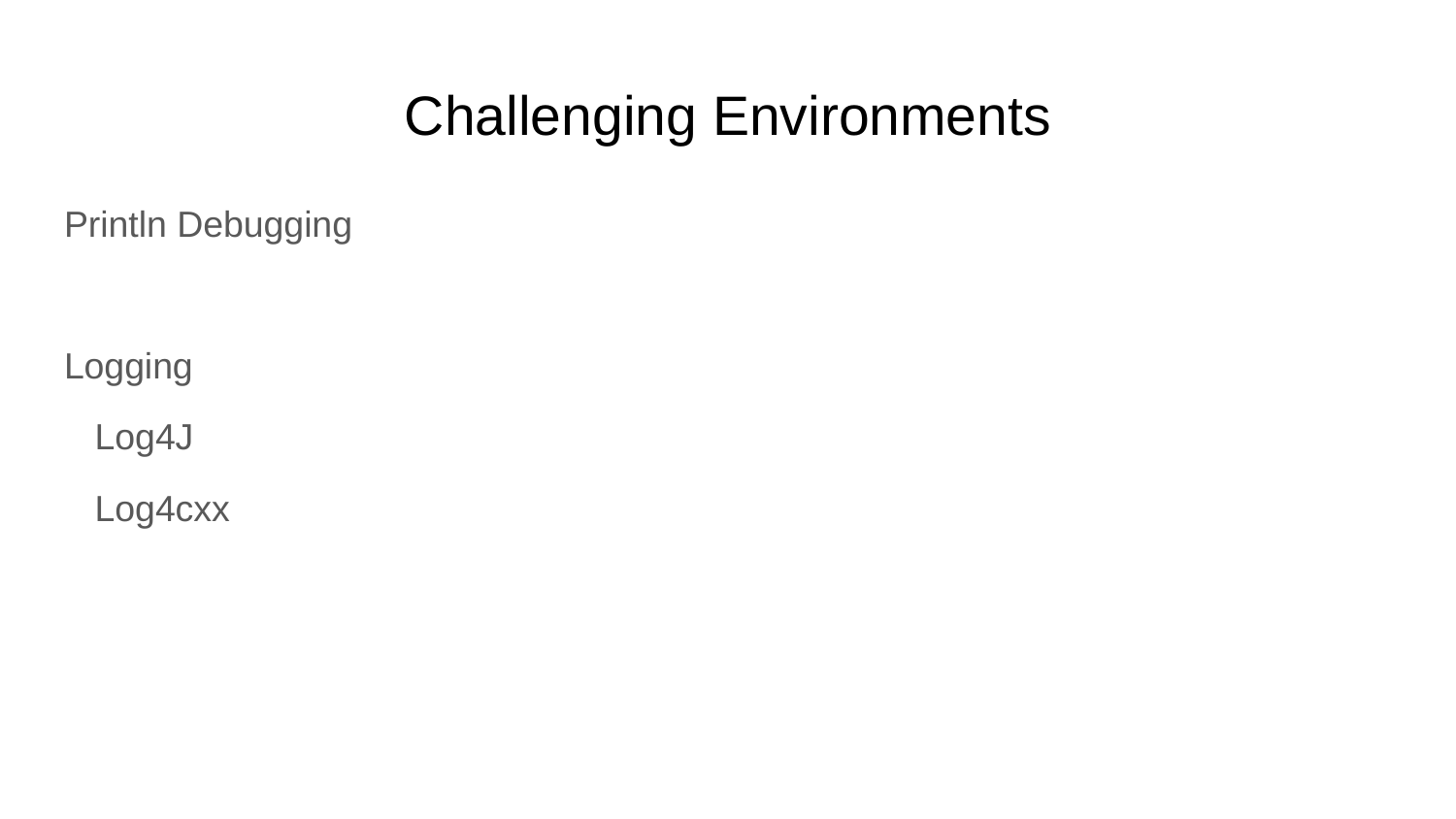

# Challenging Environments
Println Debugging

Logging
   Log4J
   Log4cxx